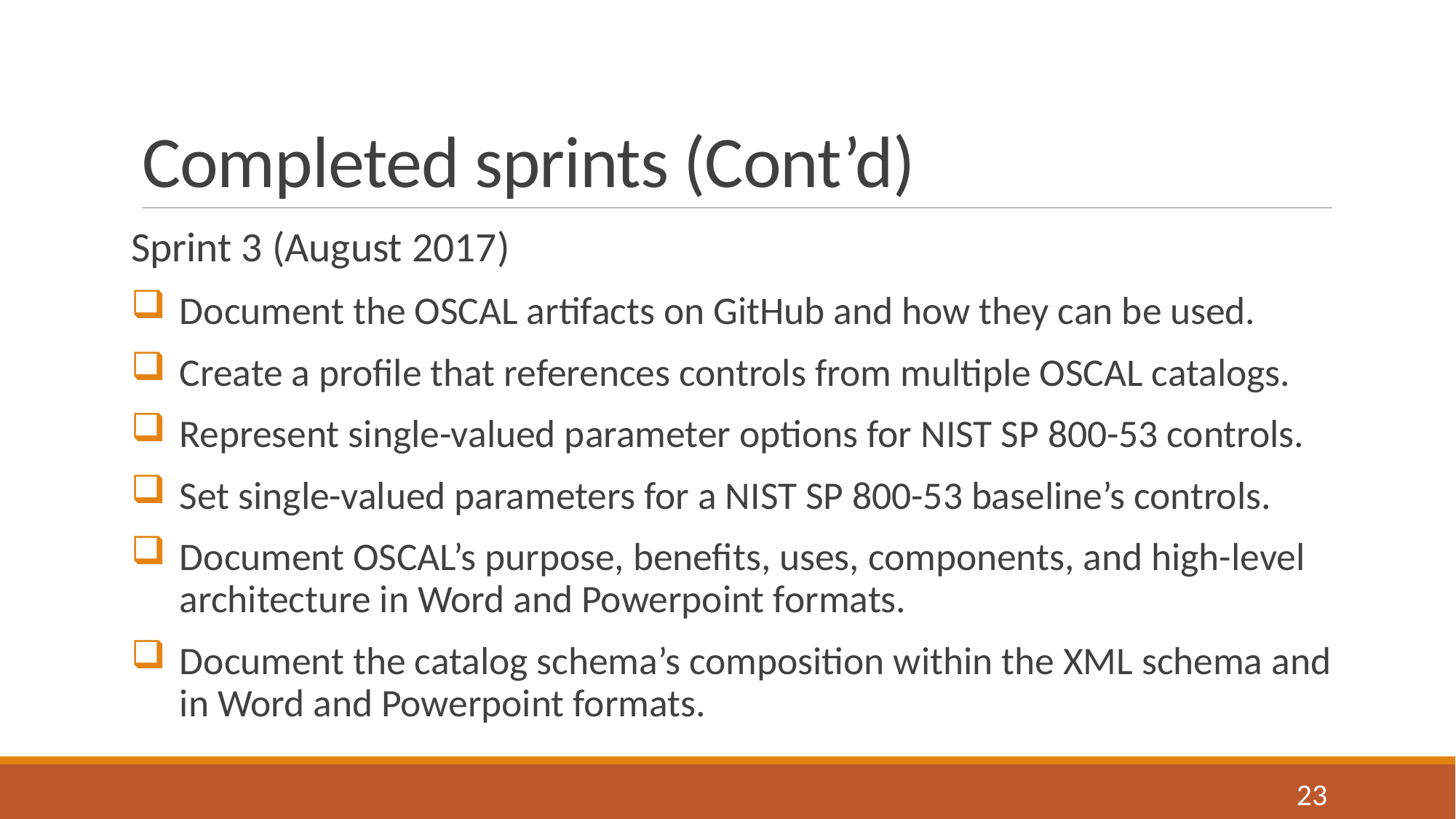

# Completed sprints (Cont’d)
Sprint 3 (August 2017)
Document the OSCAL artifacts on GitHub and how they can be used.
Create a profile that references controls from multiple OSCAL catalogs.
Represent single-valued parameter options for NIST SP 800-53 controls.
Set single-valued parameters for a NIST SP 800-53 baseline’s controls.
Document OSCAL’s purpose, benefits, uses, components, and high-level architecture in Word and Powerpoint formats.
Document the catalog schema’s composition within the XML schema and in Word and Powerpoint formats.
23